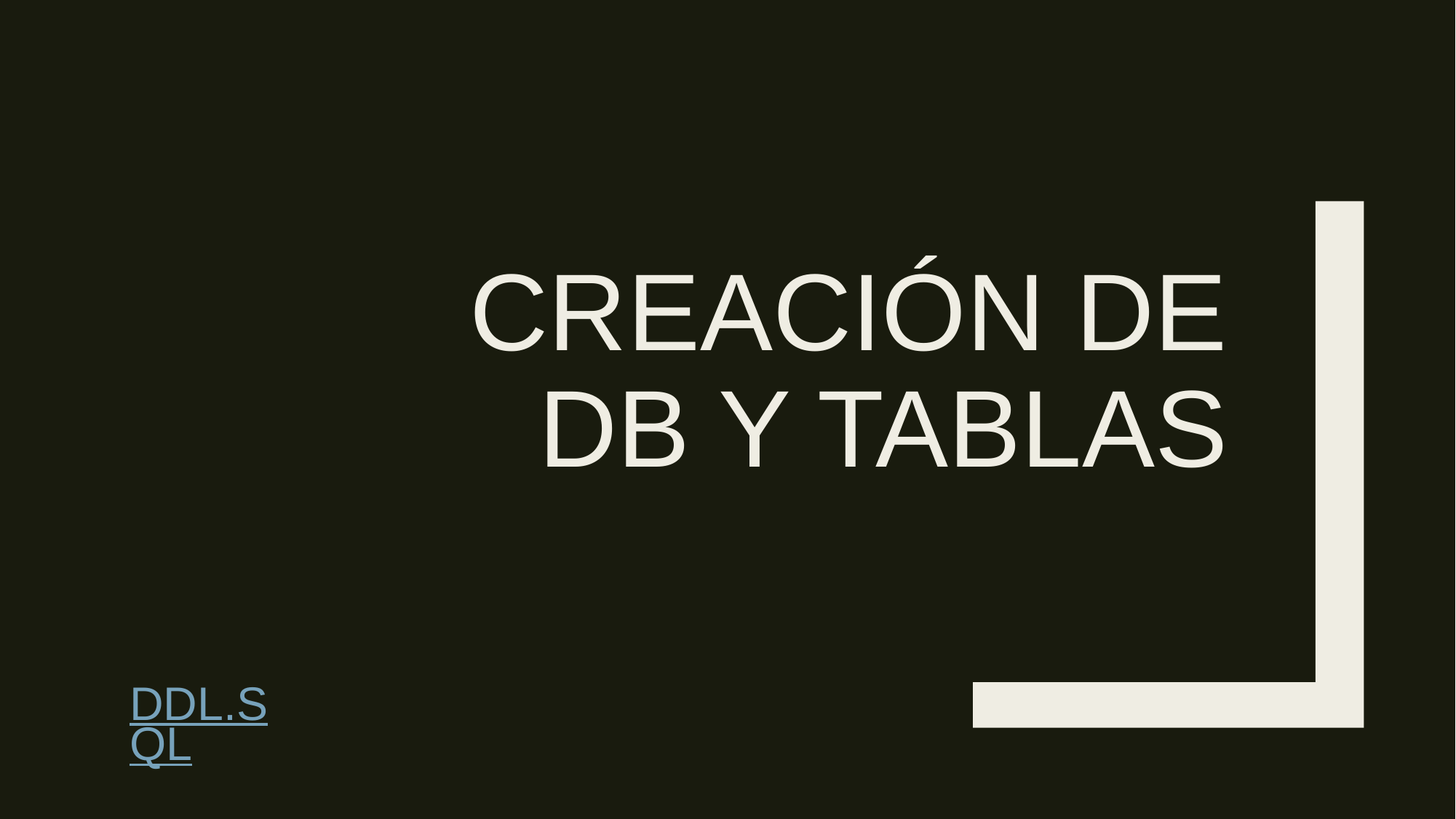

# Creación de DB y tablas
DDL.sql